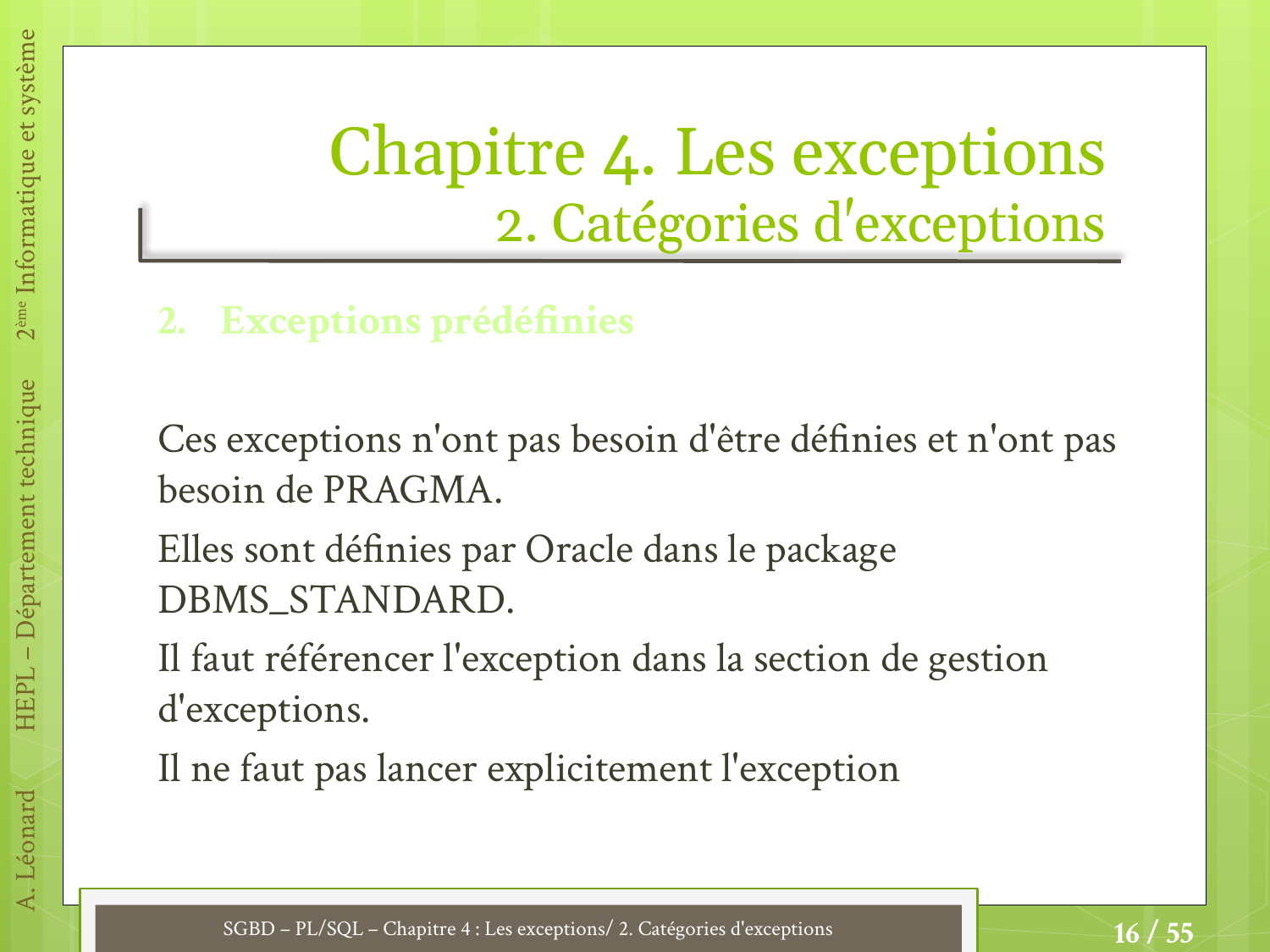

# Chapitre 4. Les exceptions 2. Catégories d'exceptions
2.    Exceptions prédéfinies

Ces exceptions n'ont pas besoin d'être définies et n'ont pas besoin de PRAGMA.
Elles sont définies par Oracle dans le package DBMS_STANDARD.
Il faut référencer l'exception dans la section de gestion d'exceptions.
Il ne faut pas lancer explicitement l'exception
SGBD – PL/SQL – Chapitre 4 : Les exceptions/ 2. Catégories d'exceptions